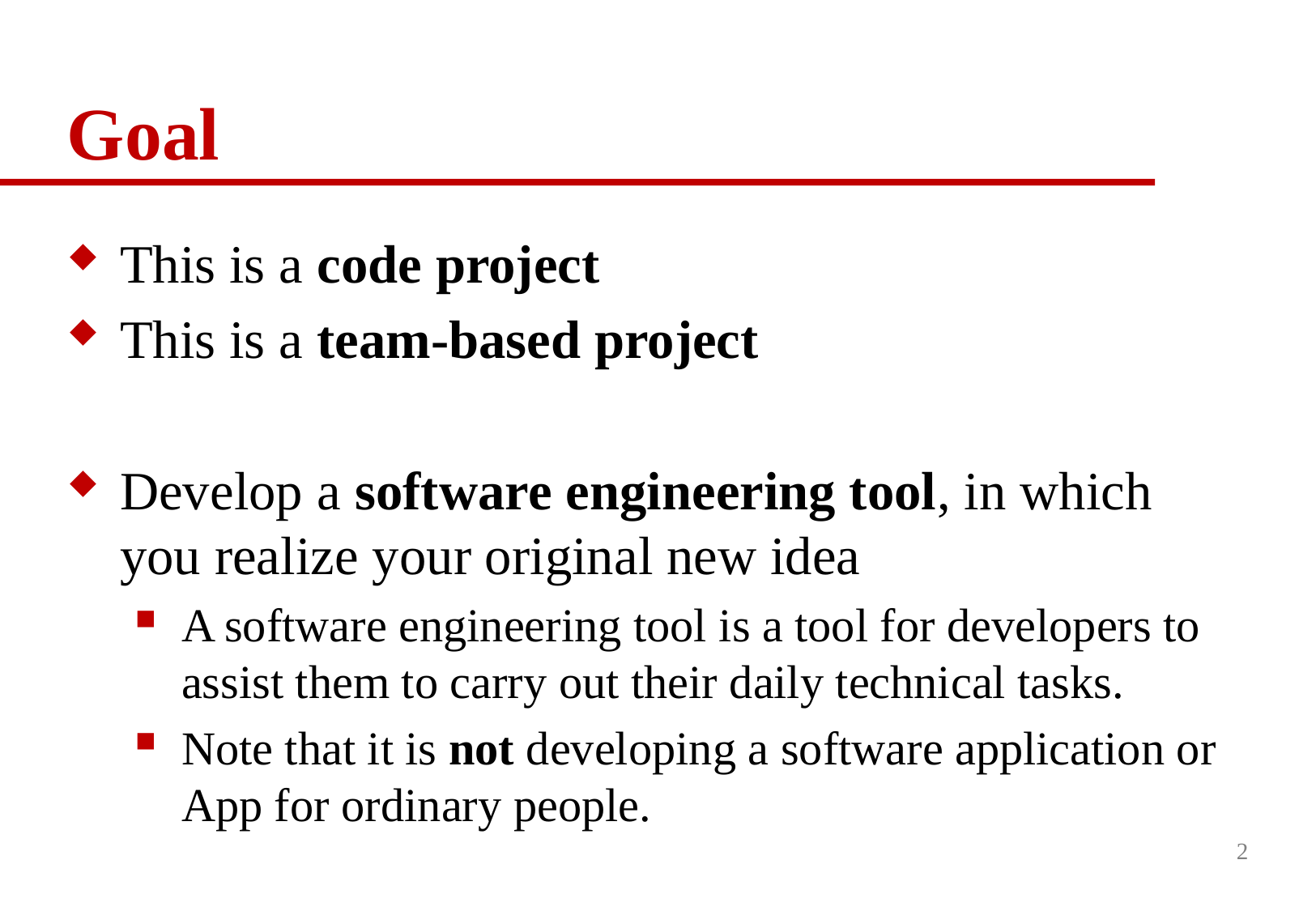

# Goal
This is a code project
This is a team-based project

Develop a software engineering tool, in which you realize your original new idea
A software engineering tool is a tool for developers to assist them to carry out their daily technical tasks.
Note that it is not developing a software application or App for ordinary people.

2